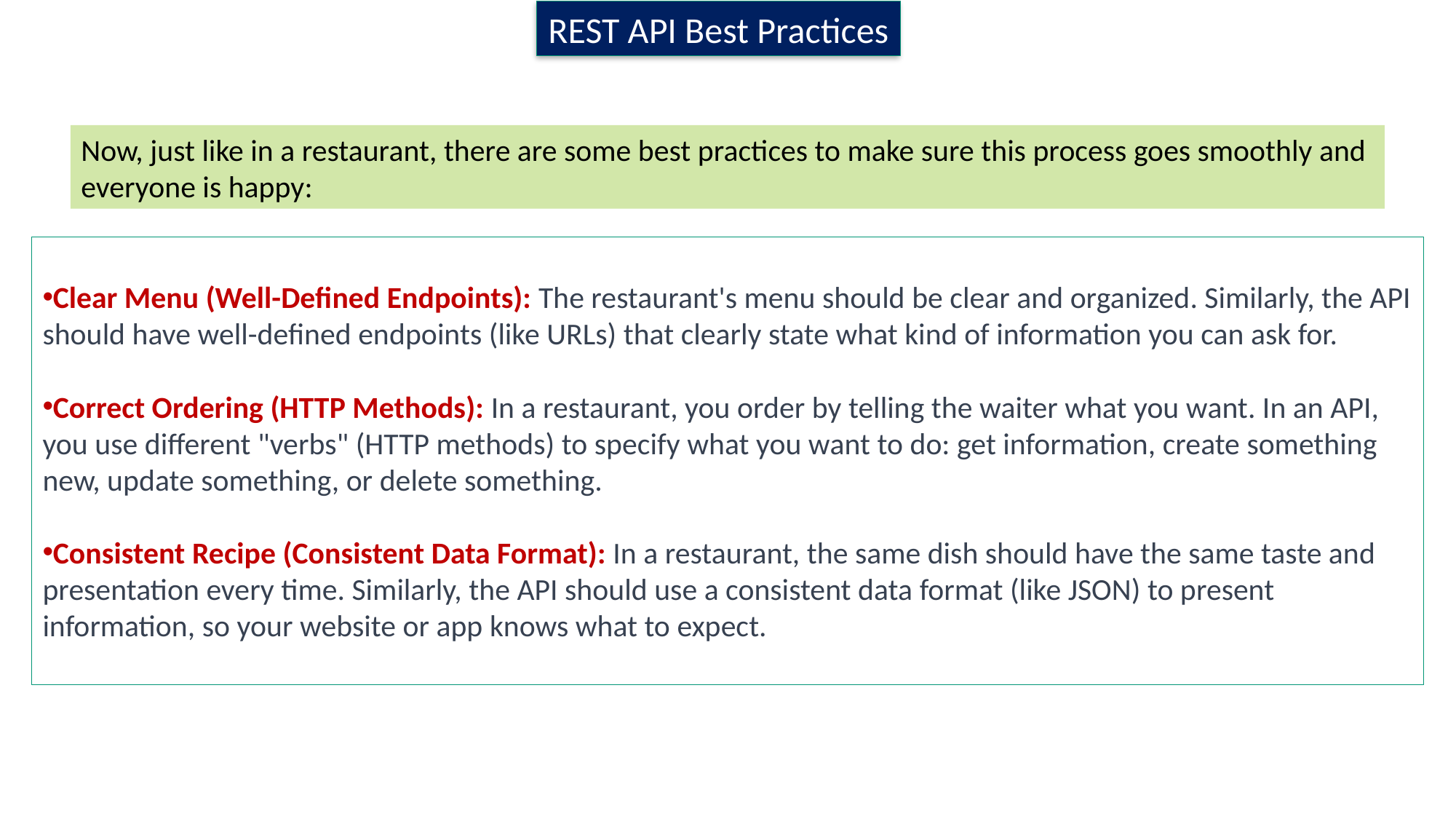

REST API Best Practices

Now, just like in a restaurant, there are some best practices to make sure this process goes smoothly and everyone is happy:

Clear Menu (Well-Defined Endpoints): The restaurant's menu should be clear and organized. Similarly, the API should have well-defined endpoints (like URLs) that clearly state what kind of information you can ask for.
Correct Ordering (HTTP Methods): In a restaurant, you order by telling the waiter what you want. In an API, you use different "verbs" (HTTP methods) to specify what you want to do: get information, create something new, update something, or delete something.
Consistent Recipe (Consistent Data Format): In a restaurant, the same dish should have the same taste and presentation every time. Similarly, the API should use a consistent data format (like JSON) to present information, so your website or app knows what to expect.